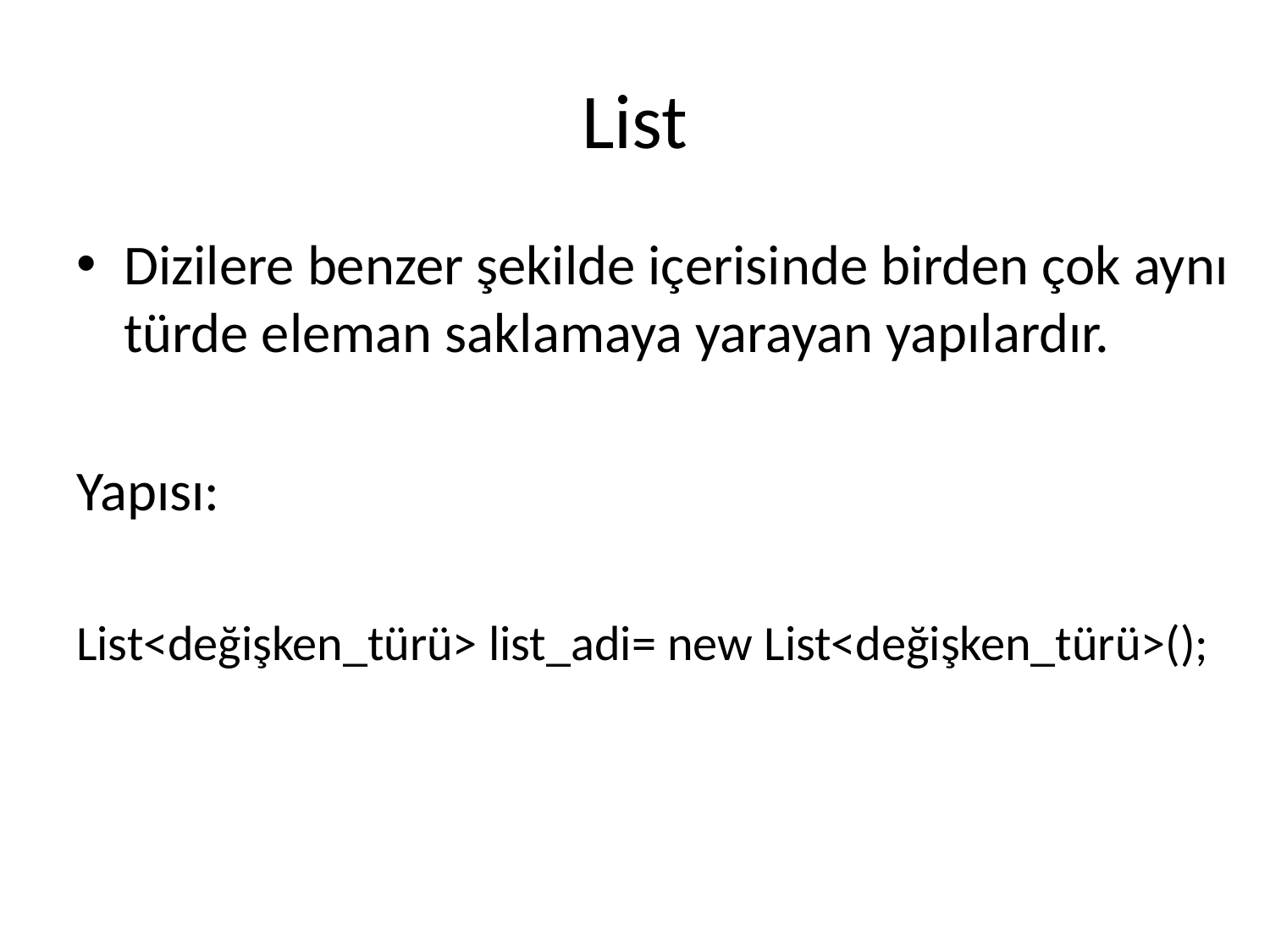

# List
Dizilere benzer şekilde içerisinde birden çok aynı türde eleman saklamaya yarayan yapılardır.

Yapısı:

List<değişken_türü> list_adi= new List<değişken_türü>();